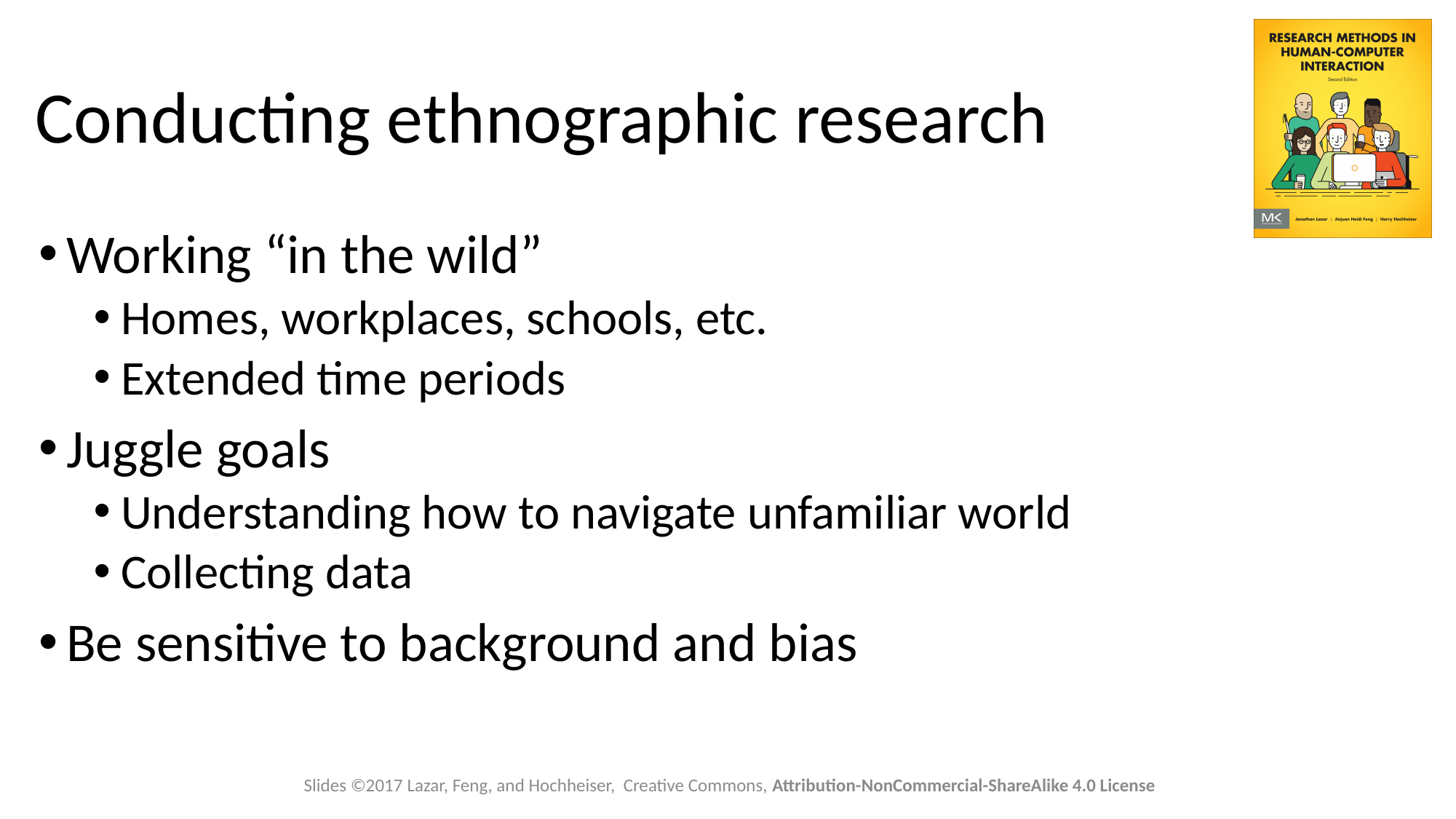

# Conducting ethnographic research
Working “in the wild”
Homes, workplaces, schools, etc.
Extended time periods
Juggle goals
Understanding how to navigate unfamiliar world
Collecting data
Be sensitive to background and bias